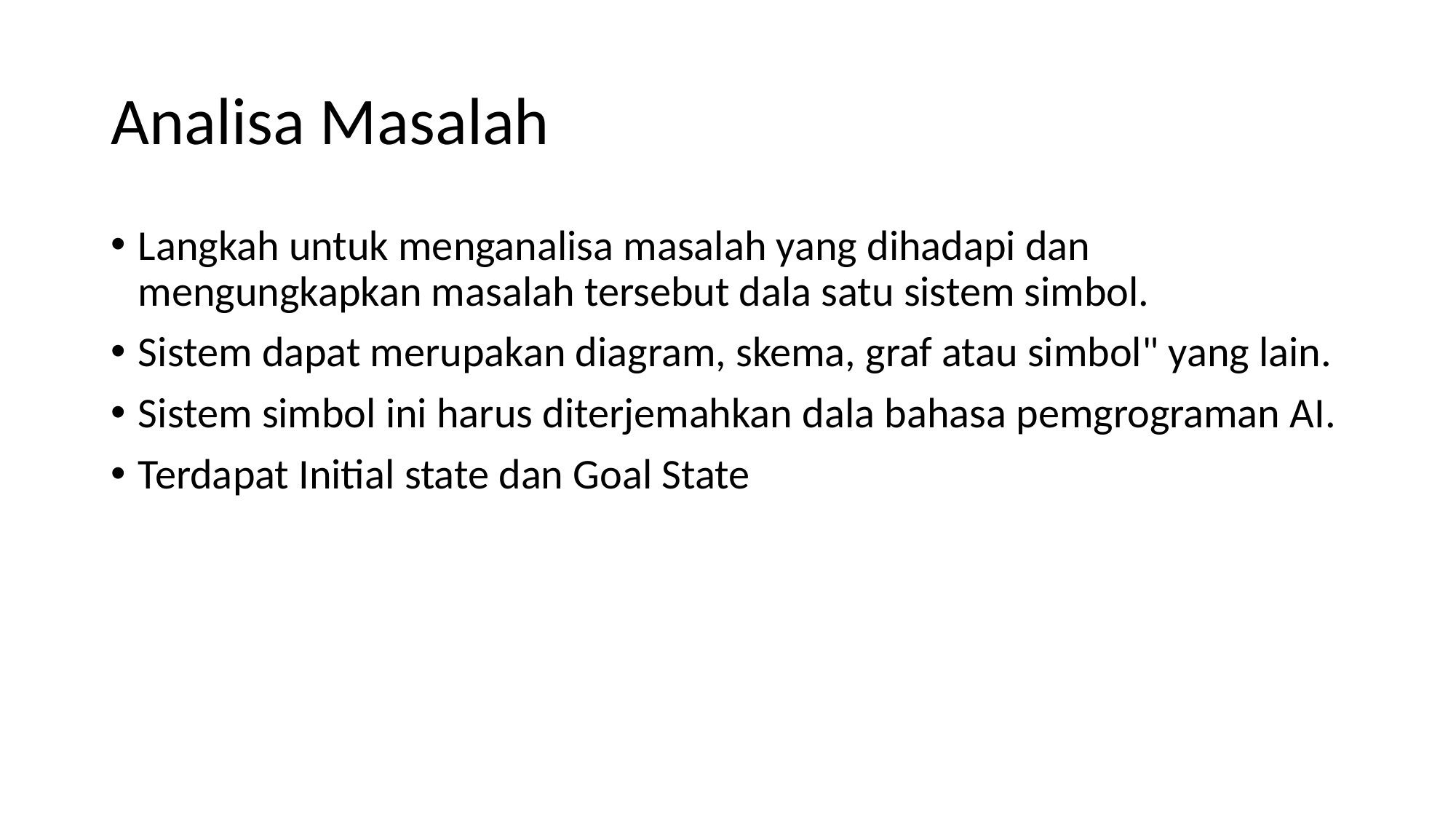

# Analisa Masalah
Langkah untuk menganalisa masalah yang dihadapi dan mengungkapkan masalah tersebut dala satu sistem simbol.
Sistem dapat merupakan diagram, skema, graf atau simbol" yang lain.
Sistem simbol ini harus diterjemahkan dala bahasa pemgrograman AI.
Terdapat Initial state dan Goal State